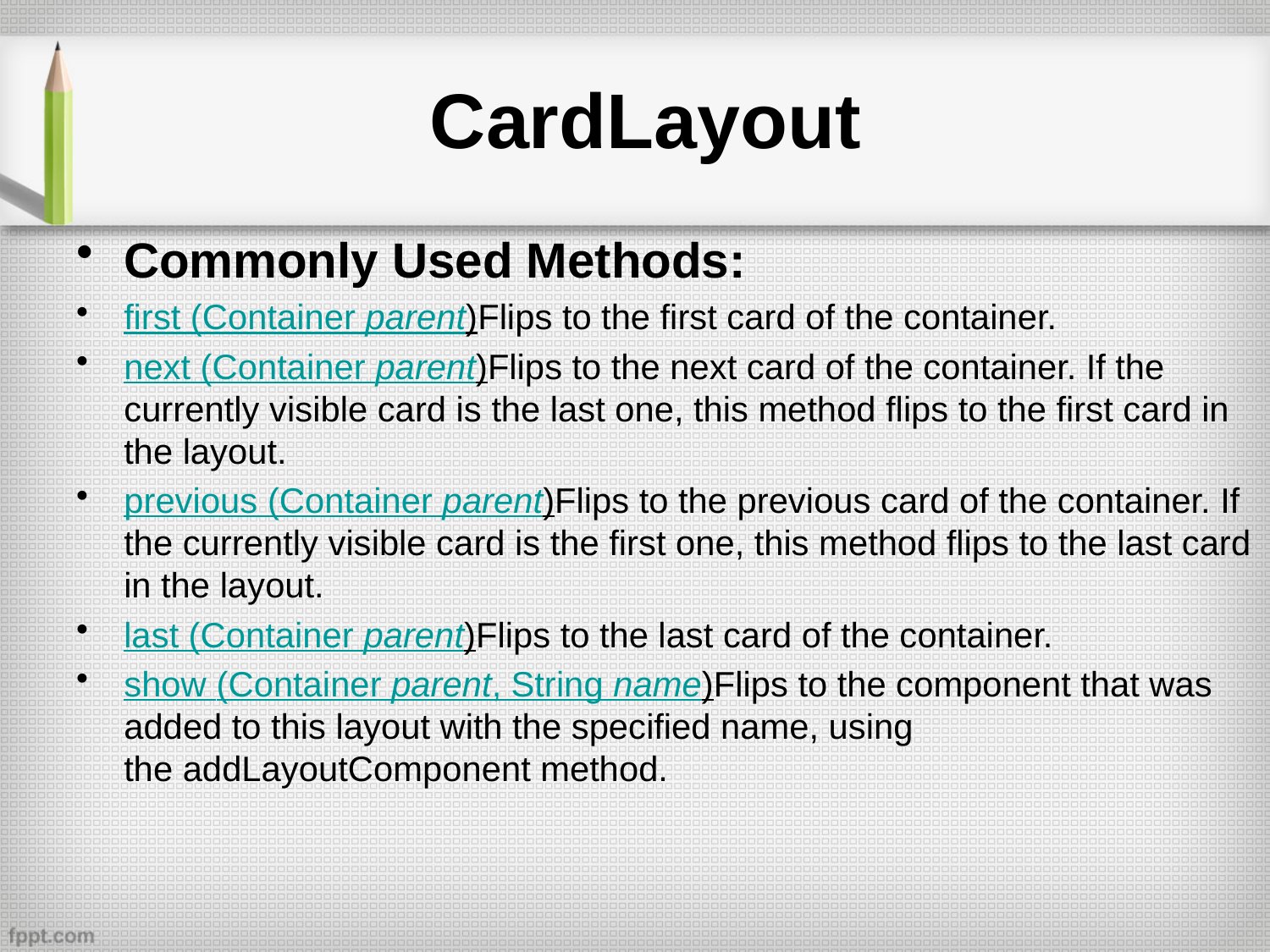

# CardLayout
Commonly Used Methods:
first (Container parent)Flips to the first card of the container.
next (Container parent)Flips to the next card of the container. If the currently visible card is the last one, this method flips to the first card in the layout.
previous (Container parent)Flips to the previous card of the container. If the currently visible card is the first one, this method flips to the last card in the layout.
last (Container parent)Flips to the last card of the container.
show (Container parent, String name)Flips to the component that was added to this layout with the specified name, using the addLayoutComponent method.